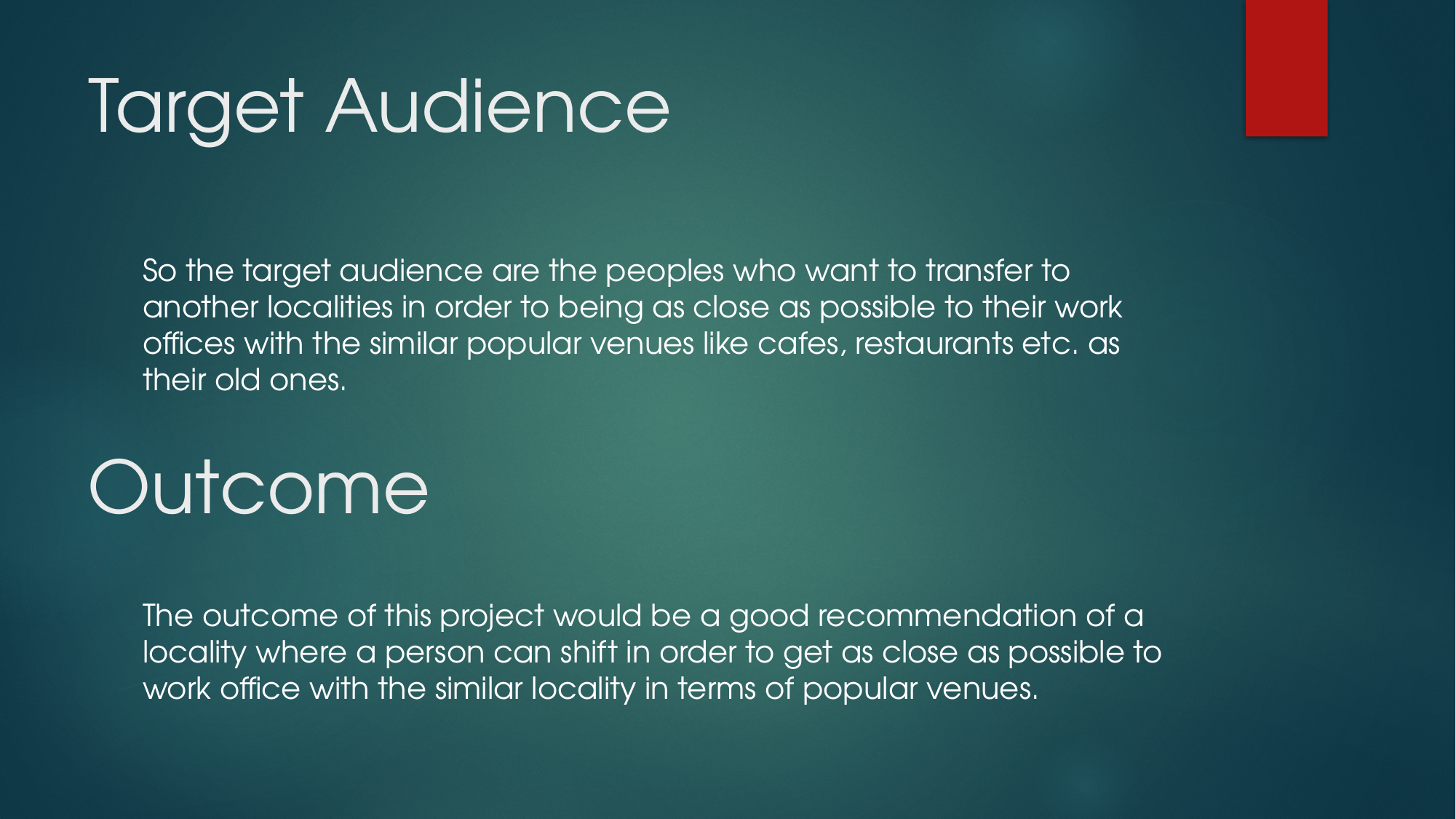

# Target Audience
So the target audience are the peoples who want to transfer to another localities in order to being as close as possible to their work offices with the similar popular venues like cafes, restaurants etc. as their old ones.
Outcome

The outcome of this project would be a good recommendation of a locality where a person can shift in order to get as close as possible to work office with the similar locality in terms of popular venues.